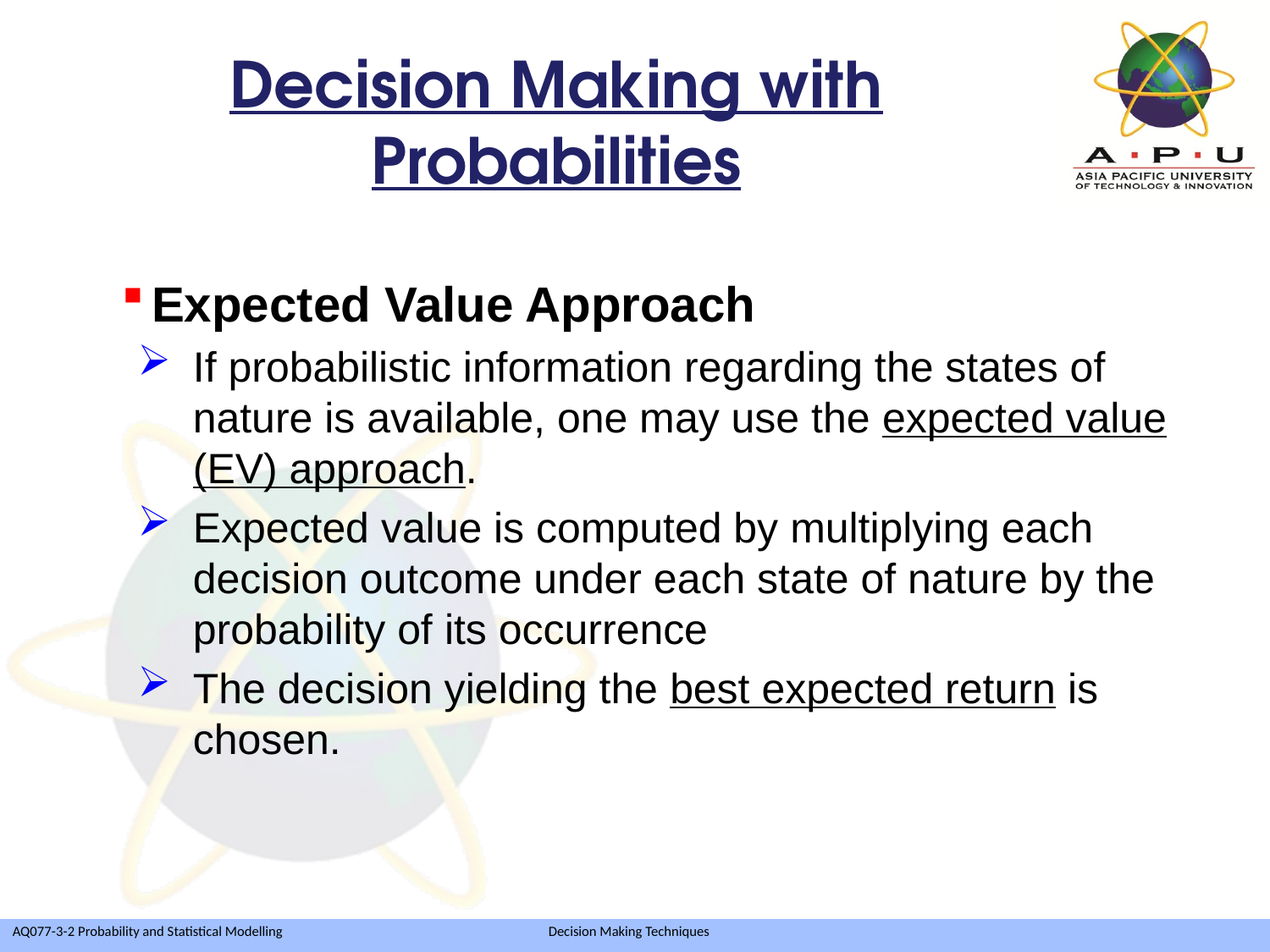

Decision Making with Probabilities
Expected Value Approach
If probabilistic information regarding the states of nature is available, one may use the expected value (EV) approach.
Expected value is computed by multiplying each decision outcome under each state of nature by the probability of its occurrence
The decision yielding the best expected return is chosen.